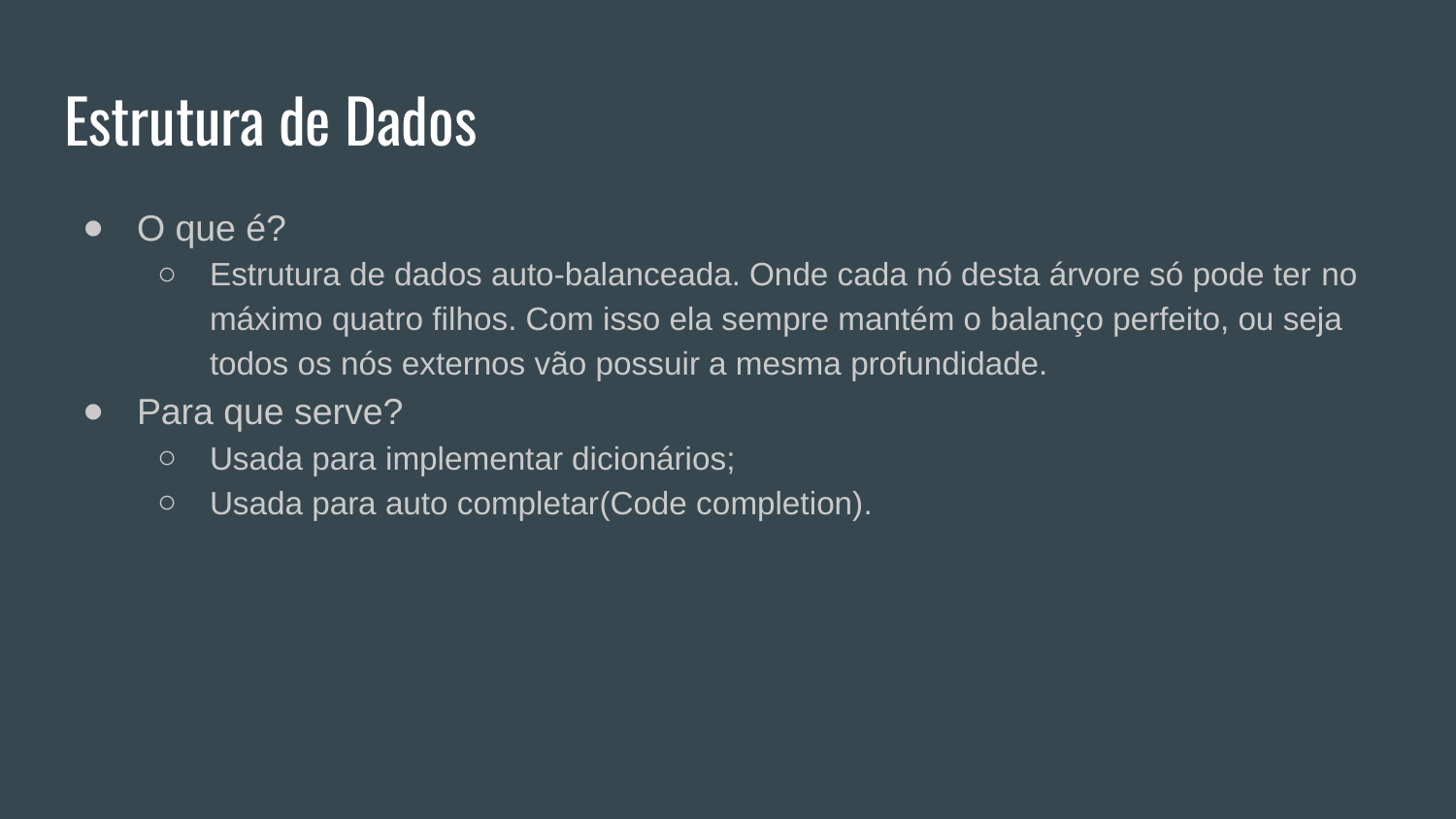

# Estrutura de Dados
O que é?
Estrutura de dados auto-balanceada. Onde cada nó desta árvore só pode ter no máximo quatro filhos. Com isso ela sempre mantém o balanço perfeito, ou seja todos os nós externos vão possuir a mesma profundidade.
Para que serve?
Usada para implementar dicionários;
Usada para auto completar(Code completion).